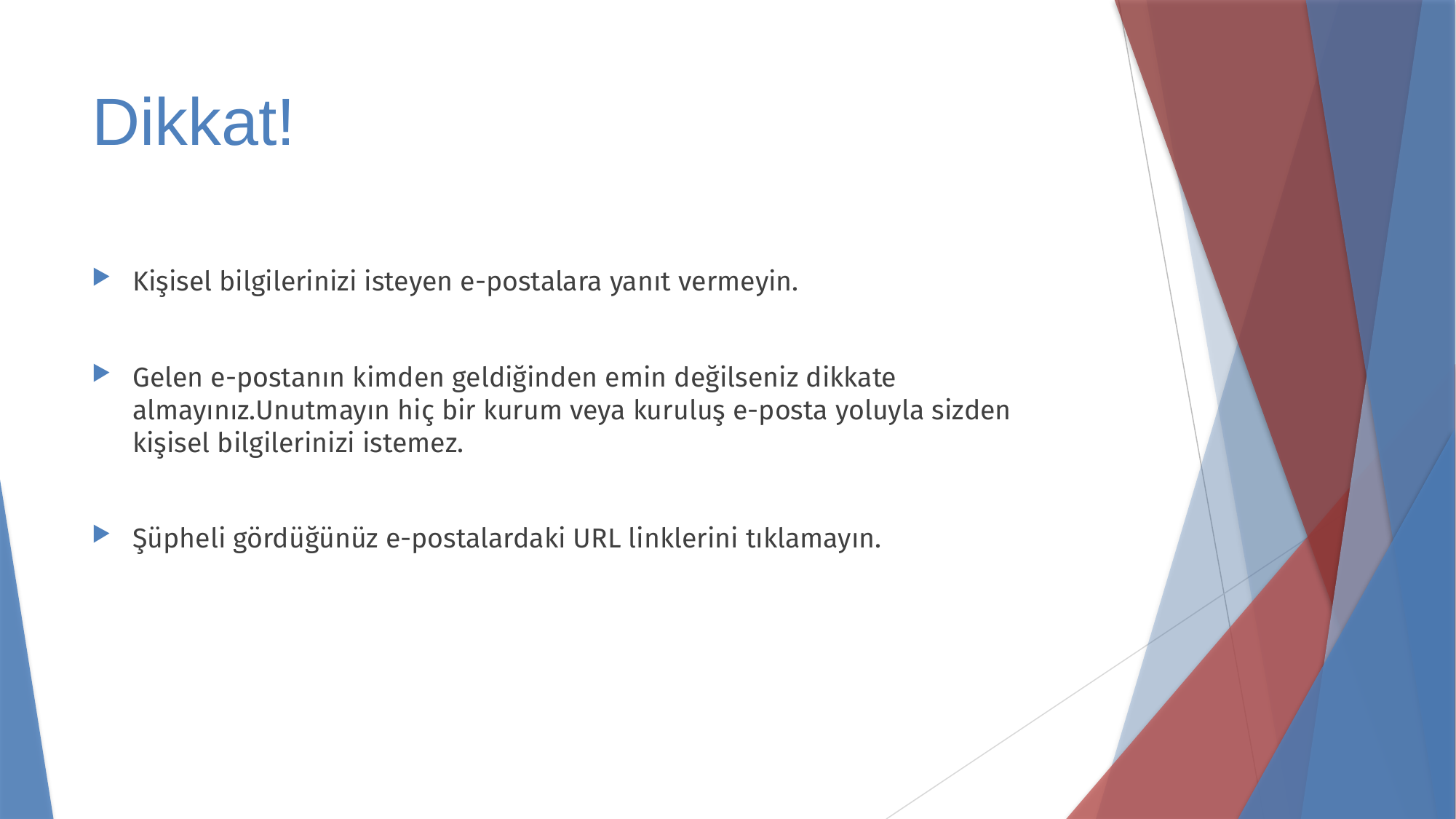

# Dikkat!
Kişisel bilgilerinizi isteyen e-postalara yanıt vermeyin.

Gelen e-postanın kimden geldiğinden emin değilseniz dikkate almayınız.Unutmayın hiç bir kurum veya kuruluş e-posta yoluyla sizden kişisel bilgilerinizi istemez.

Şüpheli gördüğünüz e-postalardaki URL linklerini tıklamayın.